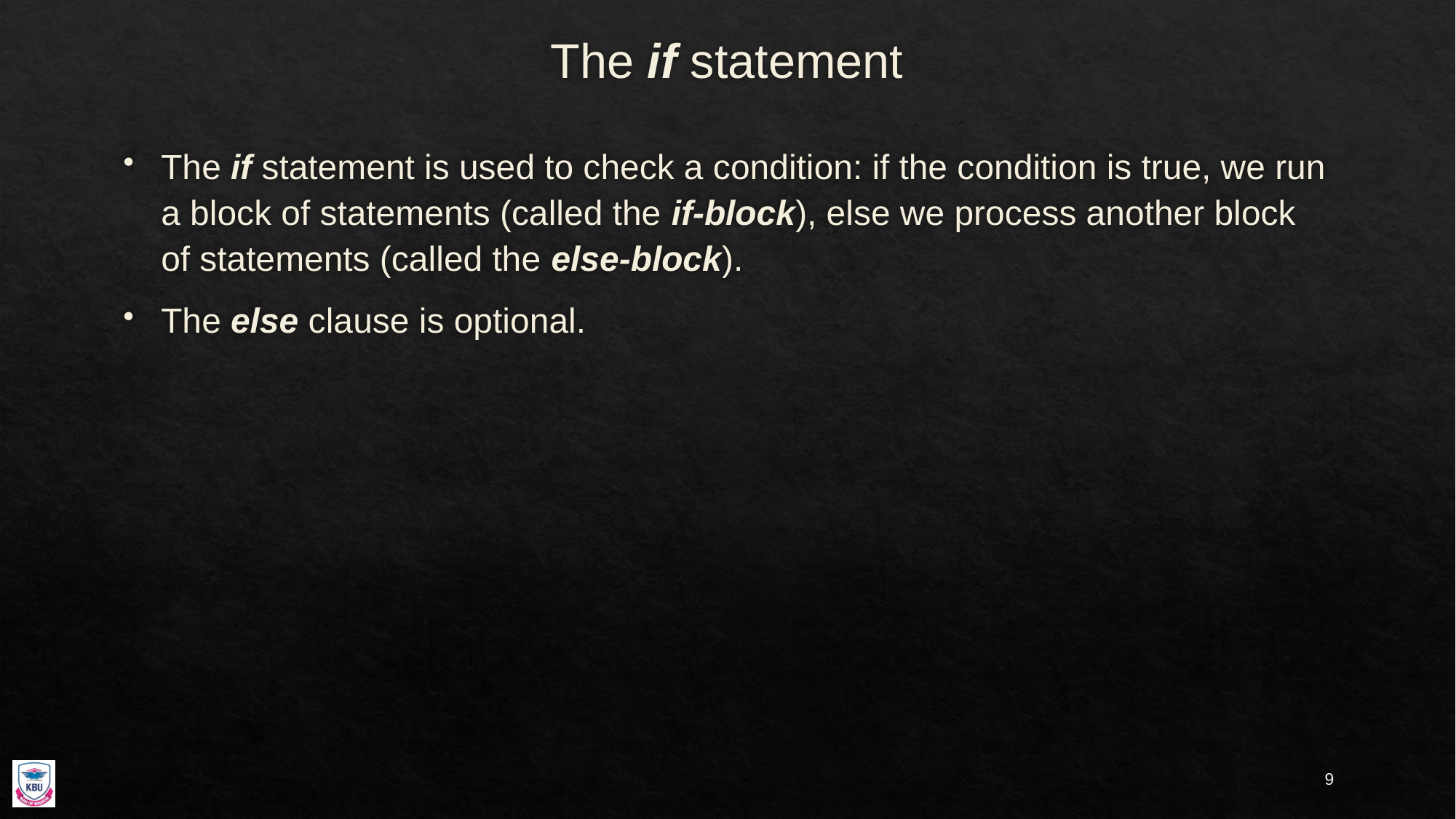

# The if statement
The if statement is used to check a condition: if the condition is true, we run a block of statements (called the if-block), else we process another block of statements (called the else-block).
The else clause is optional.
9